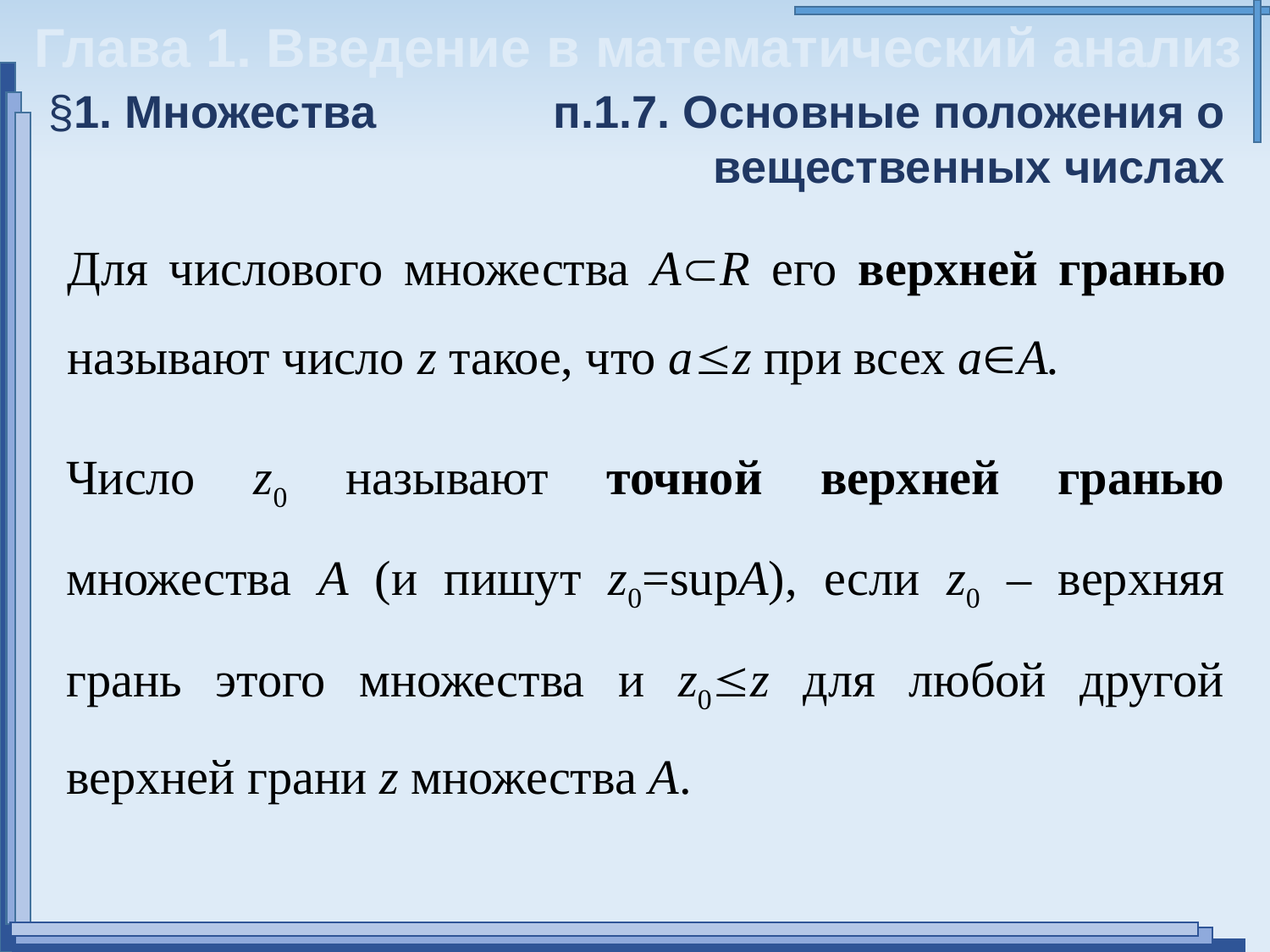

Глава 1. Введение в математический анализ

§1. Множества
п.1.7. Основные положения о
вещественных числах

Для числового множества А⊂R его верхней гранью называют число z такое, что а≤z при всех а∈А.
Число z0 называют точной верхней гранью множества А (и пишут z0=supA), если z0 – верхняя грань этого множества и z0≤z для любой другой верхней грани z множества А.